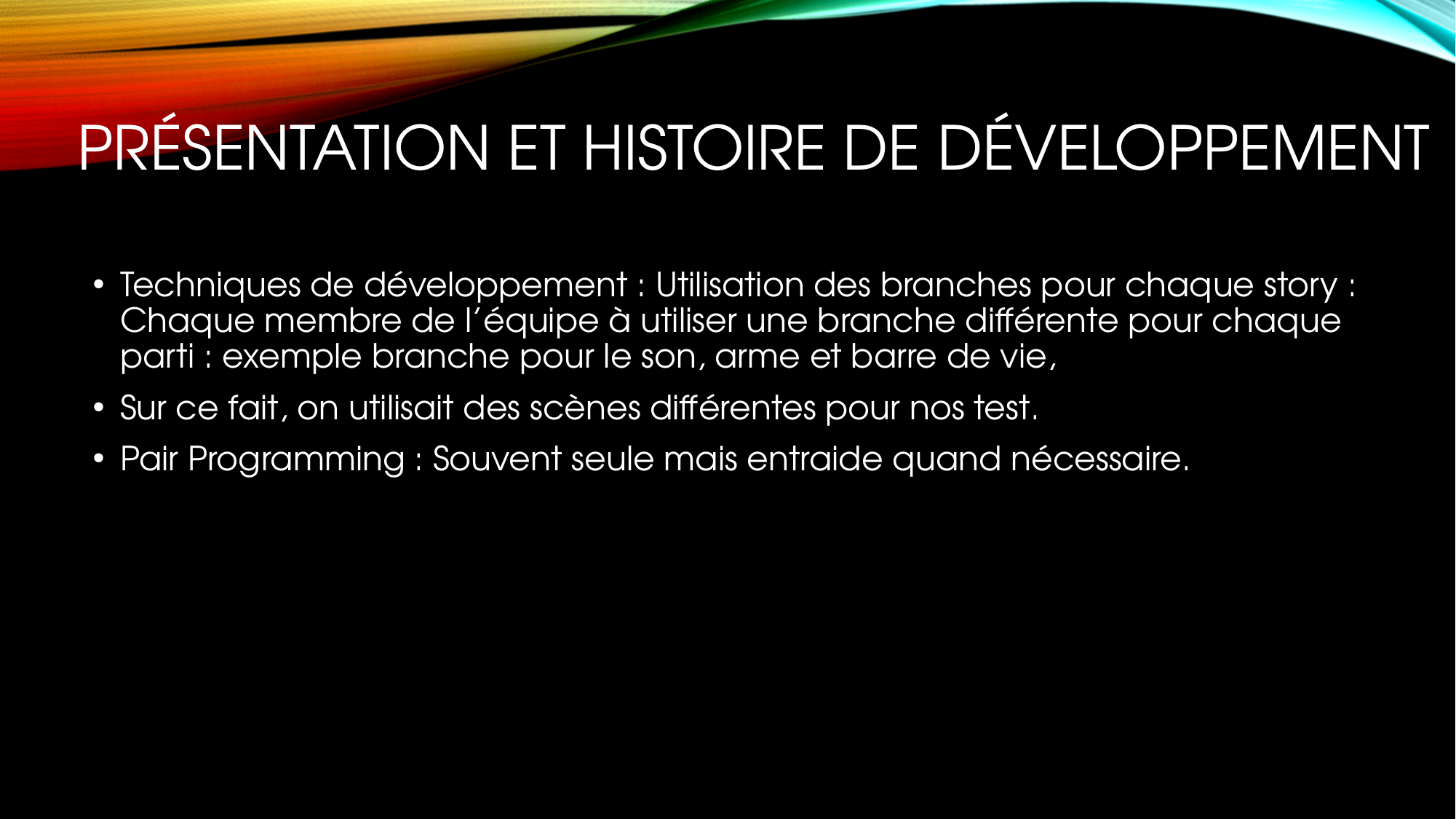

# Présentation et histoire de développement
Techniques de développement : Utilisation des branches pour chaque story : Chaque membre de l’équipe à utiliser une branche différente pour chaque parti : exemple branche pour le son, arme et barre de vie,
Sur ce fait, on utilisait des scènes différentes pour nos test.
Pair Programming : Souvent seule mais entraide quand nécessaire.